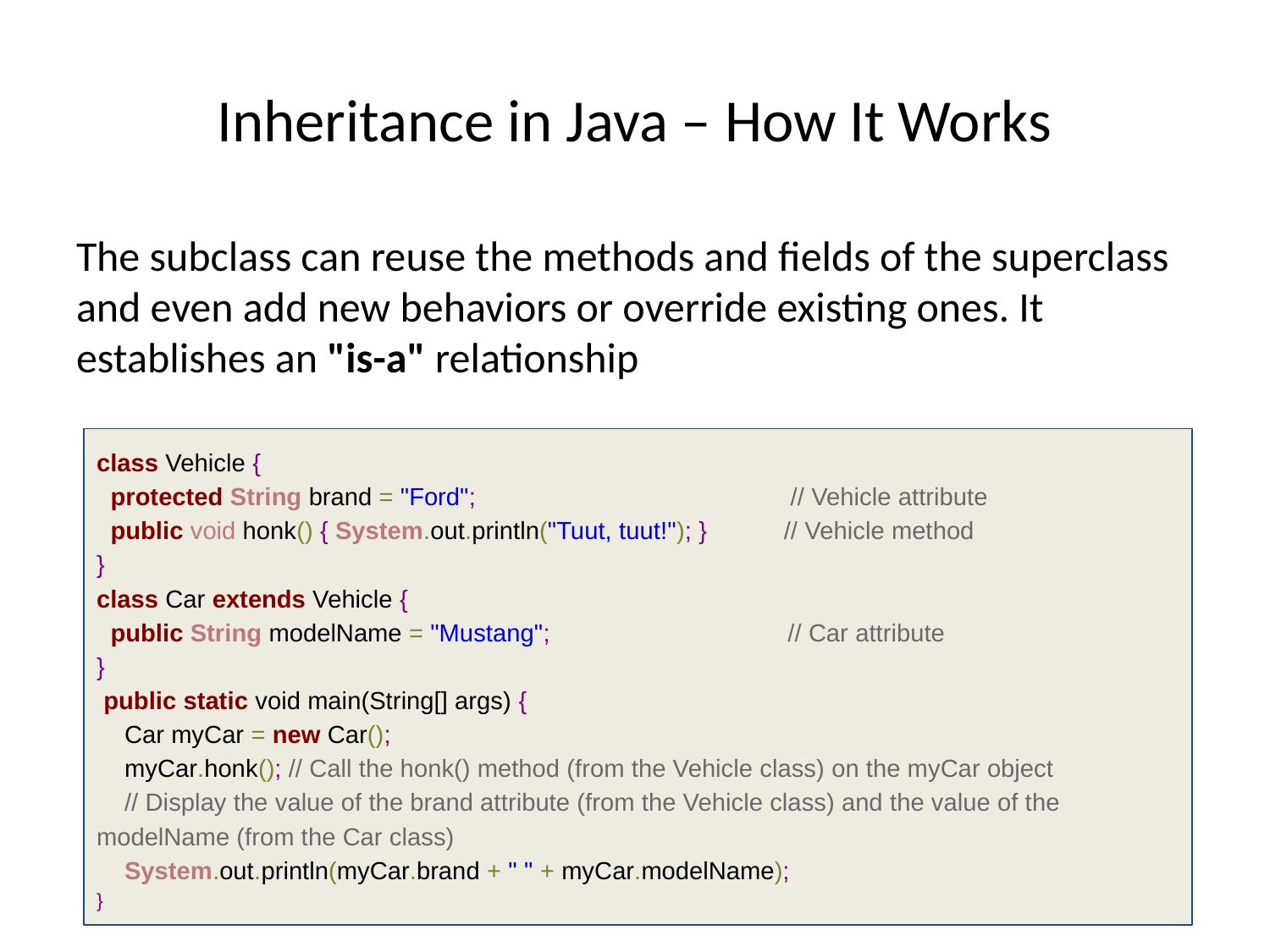

# Inheritance in Java – How It Works
The subclass can reuse the methods and fields of the superclass and even add new behaviors or override existing ones. It establishes an "is-a" relationship

class Vehicle {
  protected String brand = "Ford";                                             // Vehicle attribute
  public void honk() { System.out.println("Tuut, tuut!"); }           // Vehicle method
}
class Car extends Vehicle {
  public String modelName = "Mustang";                                  // Car attribute
}
 public static void main(String[] args) {
    Car myCar = new Car();
    myCar.honk(); // Call the honk() method (from the Vehicle class) on the myCar object
    // Display the value of the brand attribute (from the Vehicle class) and the value of the modelName (from the Car class)
    System.out.println(myCar.brand + " " + myCar.modelName);
}